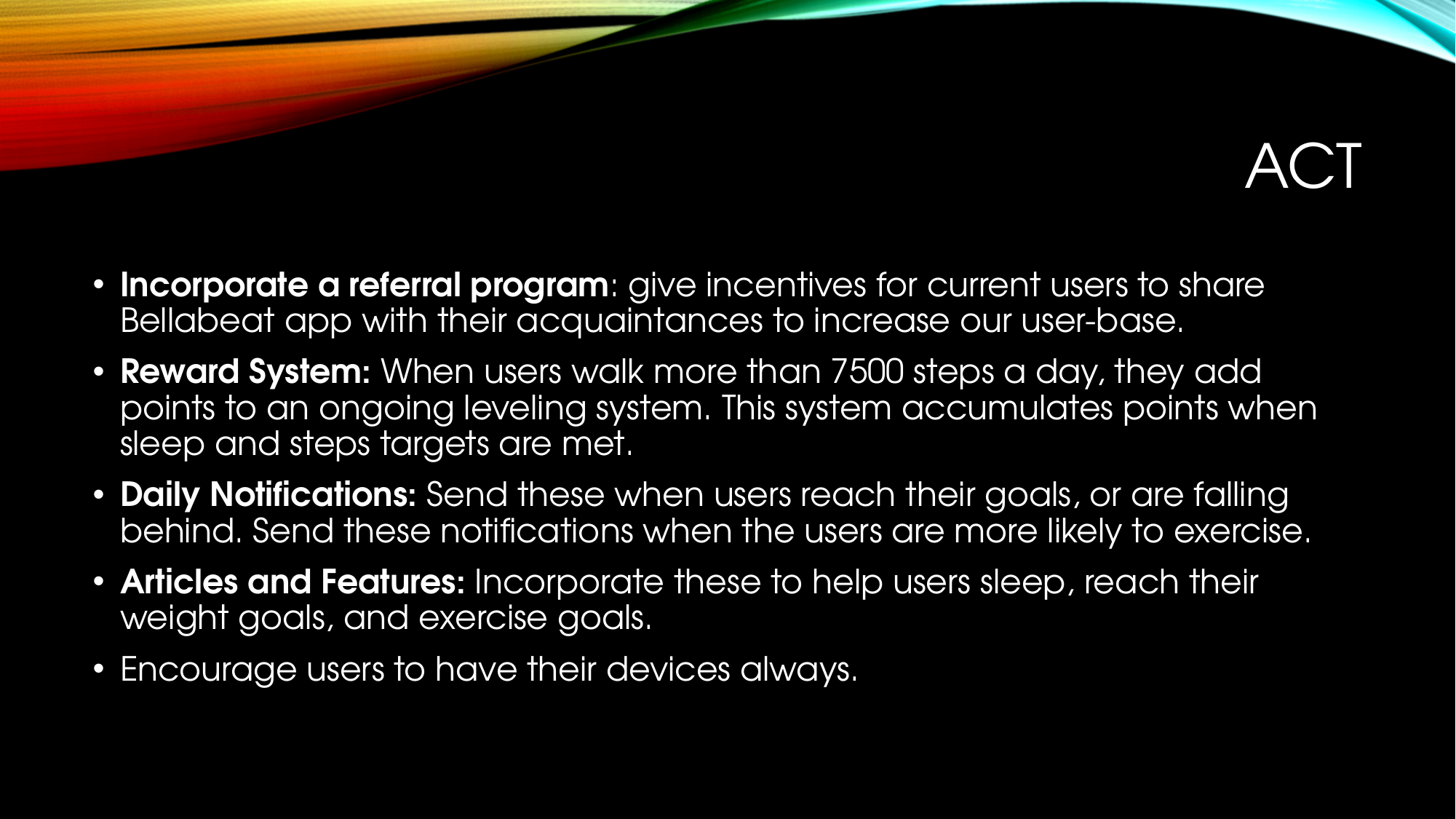

# act
Incorporate a referral program: give incentives for current users to share Bellabeat app with their acquaintances to increase our user-base.
Reward System: When users walk more than 7500 steps a day, they add points to an ongoing leveling system. This system accumulates points when sleep and steps targets are met.
Daily Notifications: Send these when users reach their goals, or are falling behind. Send these notifications when the users are more likely to exercise.
Articles and Features: Incorporate these to help users sleep, reach their weight goals, and exercise goals.
Encourage users to have their devices always.